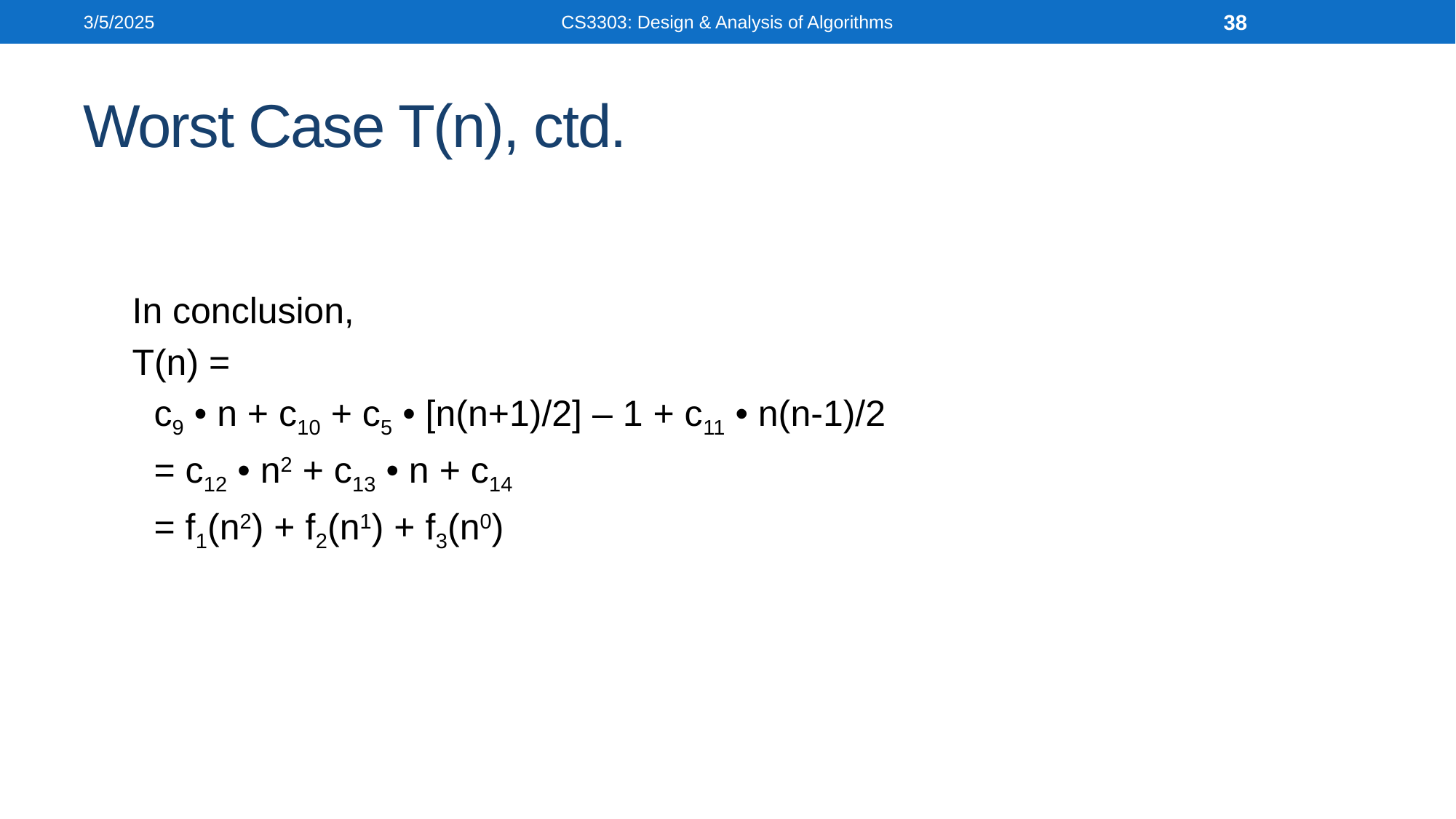

3/5/2025
CS3303: Design & Analysis of Algorithms
38
# Worst Case T(n), ctd.
In conclusion,
T(n) =
	c9 • n + c10 + c5 • [n(n+1)/2] – 1 + c11 • n(n-1)/2
	= c12 • n2 + c13 • n + c14
	= f1(n2) + f2(n1) + f3(n0)